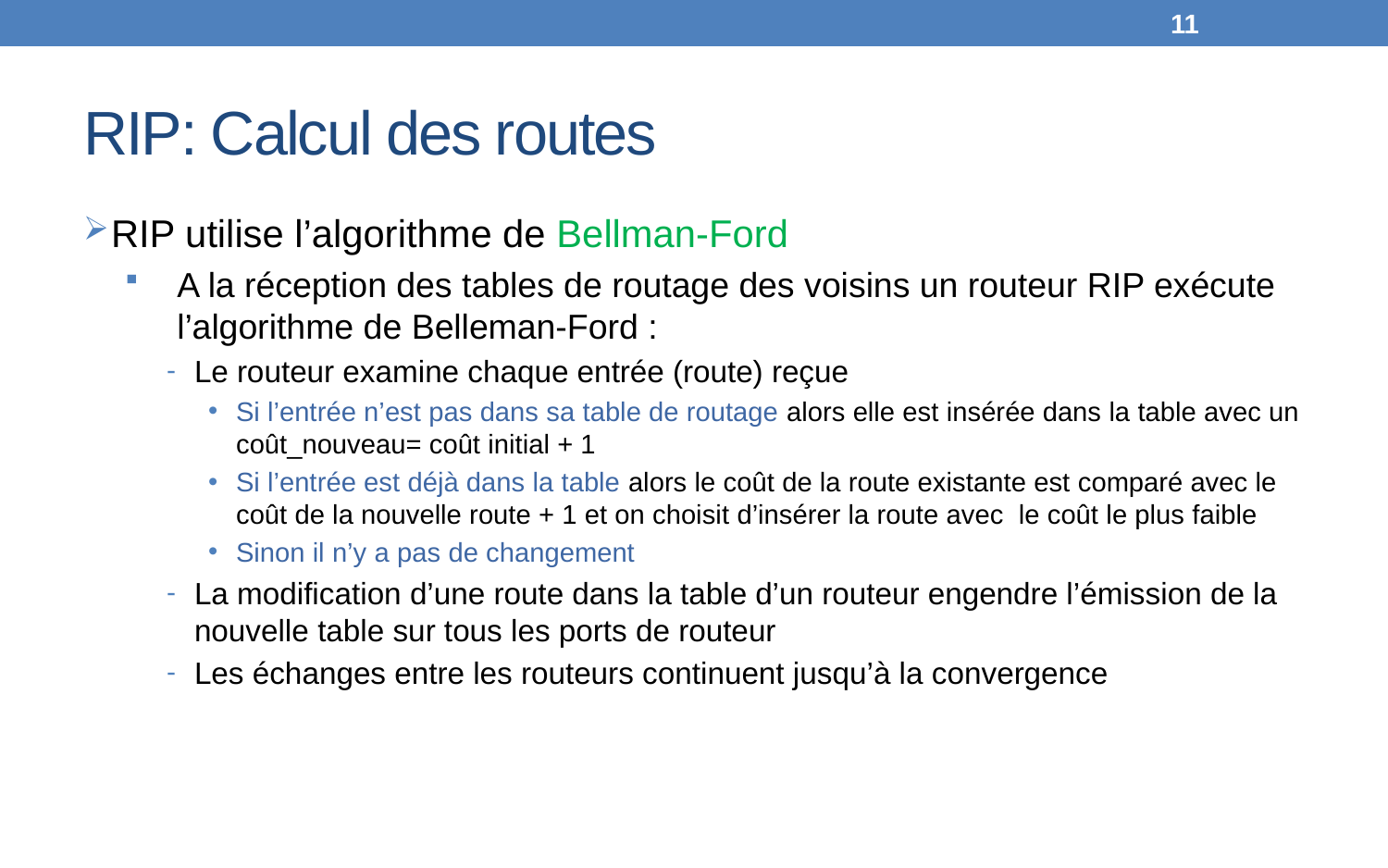

11
# RIP: Calcul des routes
RIP utilise l’algorithme de Bellman-Ford
A la réception des tables de routage des voisins un routeur RIP exécute l’algorithme de Belleman-Ford :
Le routeur examine chaque entrée (route) reçue
Si l’entrée n’est pas dans sa table de routage alors elle est insérée dans la table avec un coût_nouveau= coût initial + 1
Si l’entrée est déjà dans la table alors le coût de la route existante est comparé avec le coût de la nouvelle route + 1 et on choisit d’insérer la route avec  le coût le plus faible
Sinon il n’y a pas de changement
La modification d’une route dans la table d’un routeur engendre l’émission de la nouvelle table sur tous les ports de routeur
Les échanges entre les routeurs continuent jusqu’à la convergence